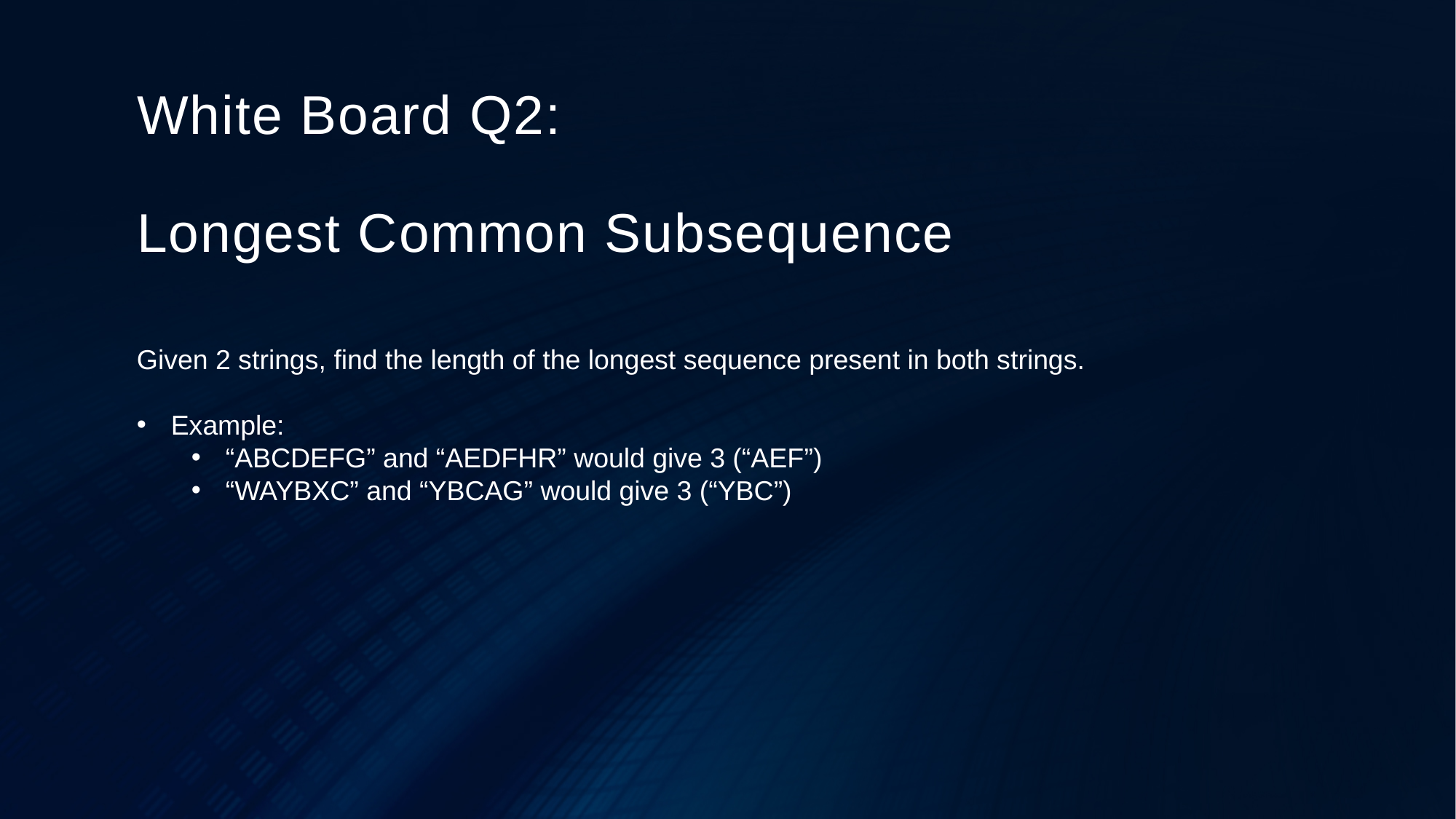

# White Board Q2: Longest Common Subsequence
Given 2 strings, find the length of the longest sequence present in both strings.

Example:
“ABCDEFG” and “AEDFHR” would give 3 (“AEF”)
“WAYBXC” and “YBCAG” would give 3 (“YBC”)